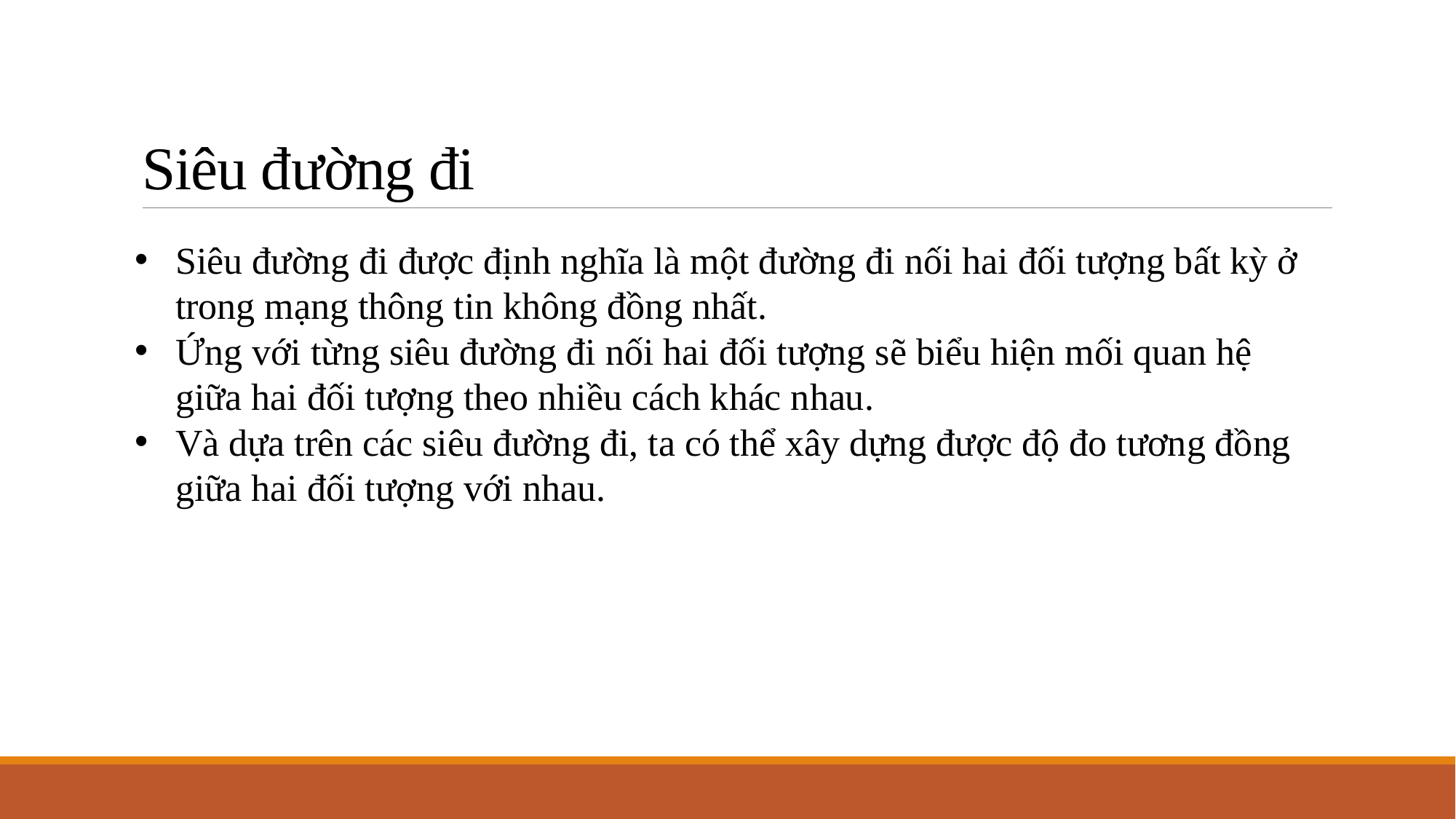

# Siêu đường đi
Siêu đường đi được định nghĩa là một đường đi nối hai đối tượng bất kỳ ở trong mạng thông tin không đồng nhất.
Ứng với từng siêu đường đi nối hai đối tượng sẽ biểu hiện mối quan hệ giữa hai đối tượng theo nhiều cách khác nhau.
Và dựa trên các siêu đường đi, ta có thể xây dựng được độ đo tương đồng giữa hai đối tượng với nhau.